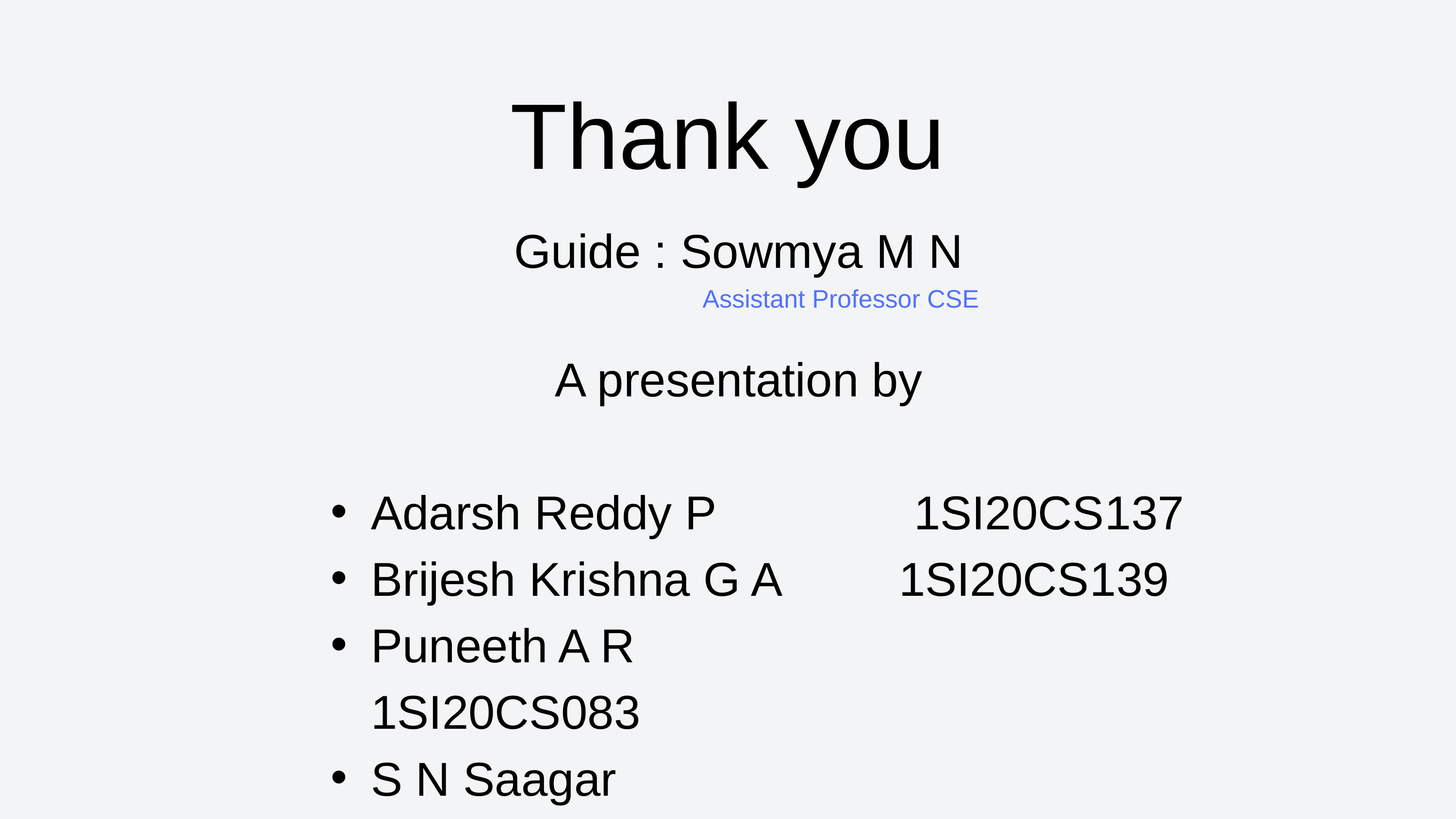

Thank you
Guide : Sowmya M N
                              Assistant Professor CSE
A presentation by

Adarsh Reddy P               1SI20CS137
Brijesh Krishna G A         1SI20CS139
Puneeth A R                      1SI20CS083
S N Saagar                         1SI20CS093